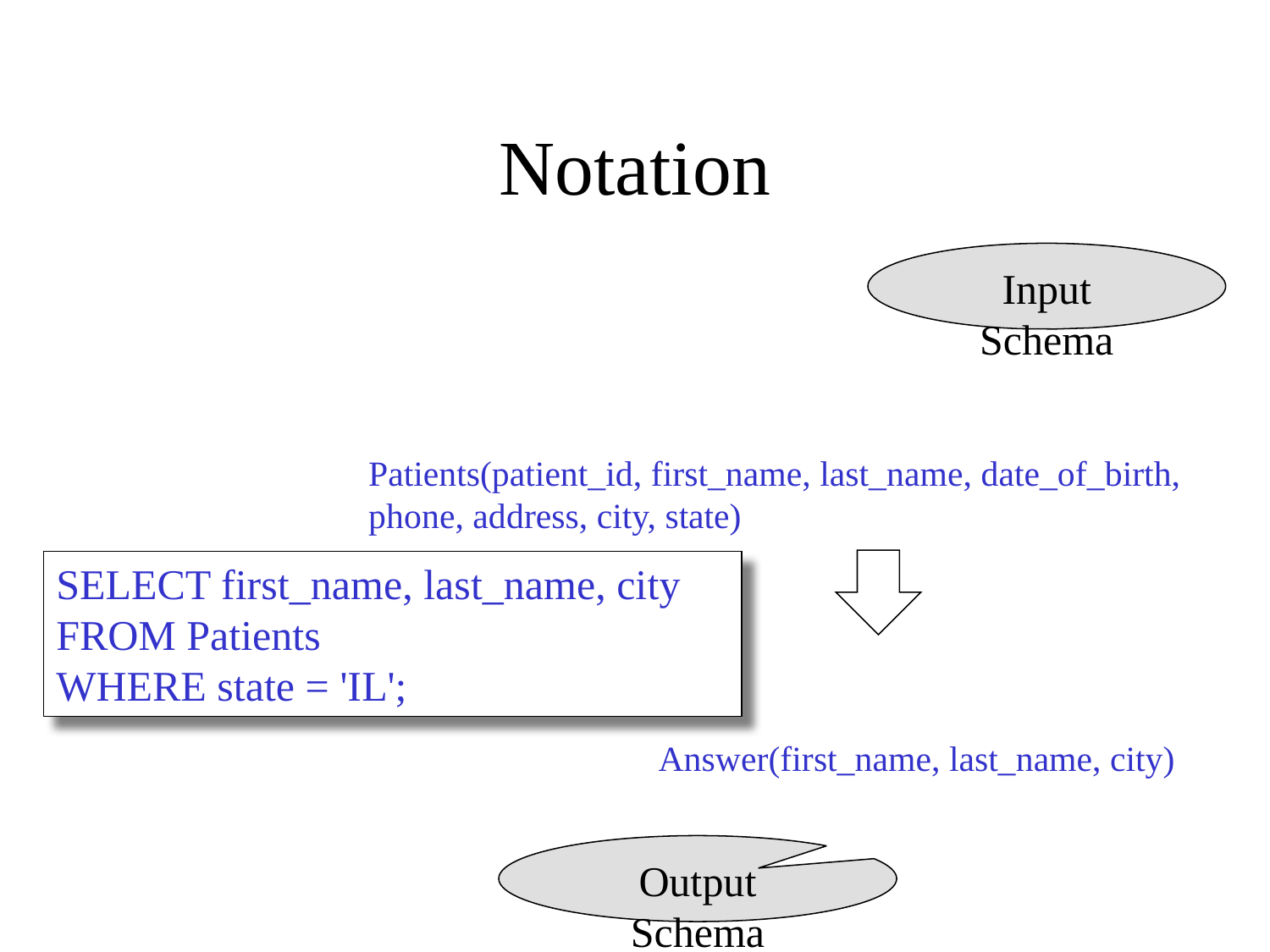

# Notation
Input Schema
Patients(patient_id, first_name, last_name, date_of_birth, phone, address, city, state)

SELECT first_name, last_name, city
FROM Patients
WHERE state = 'IL';
Answer(first_name, last_name, city)
Output Schema